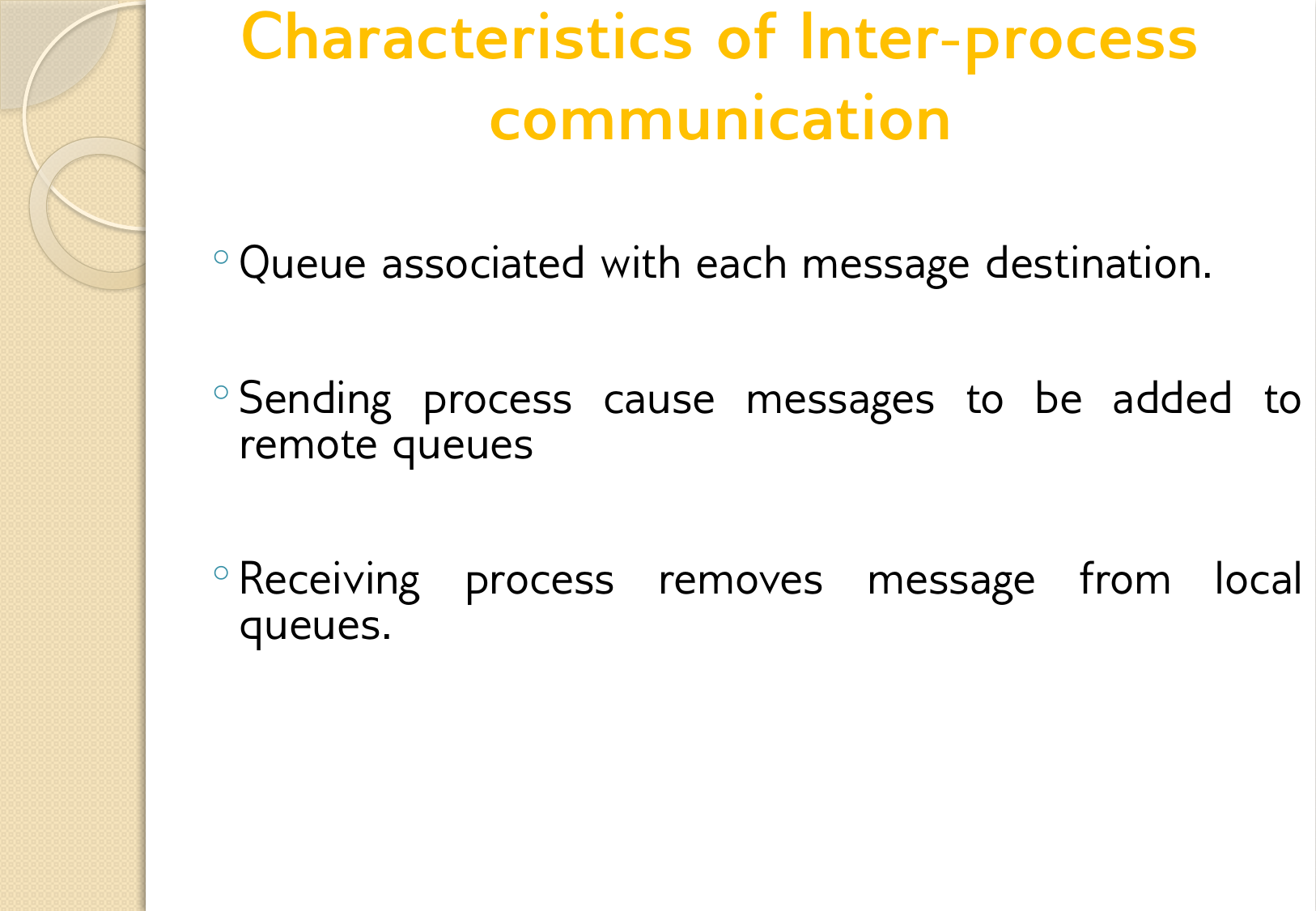

# Characteristics of Inter-process communication

Queue associated with each message destination.

Sending process cause messages to be added to remote queues

Receiving process removes message from local queues.